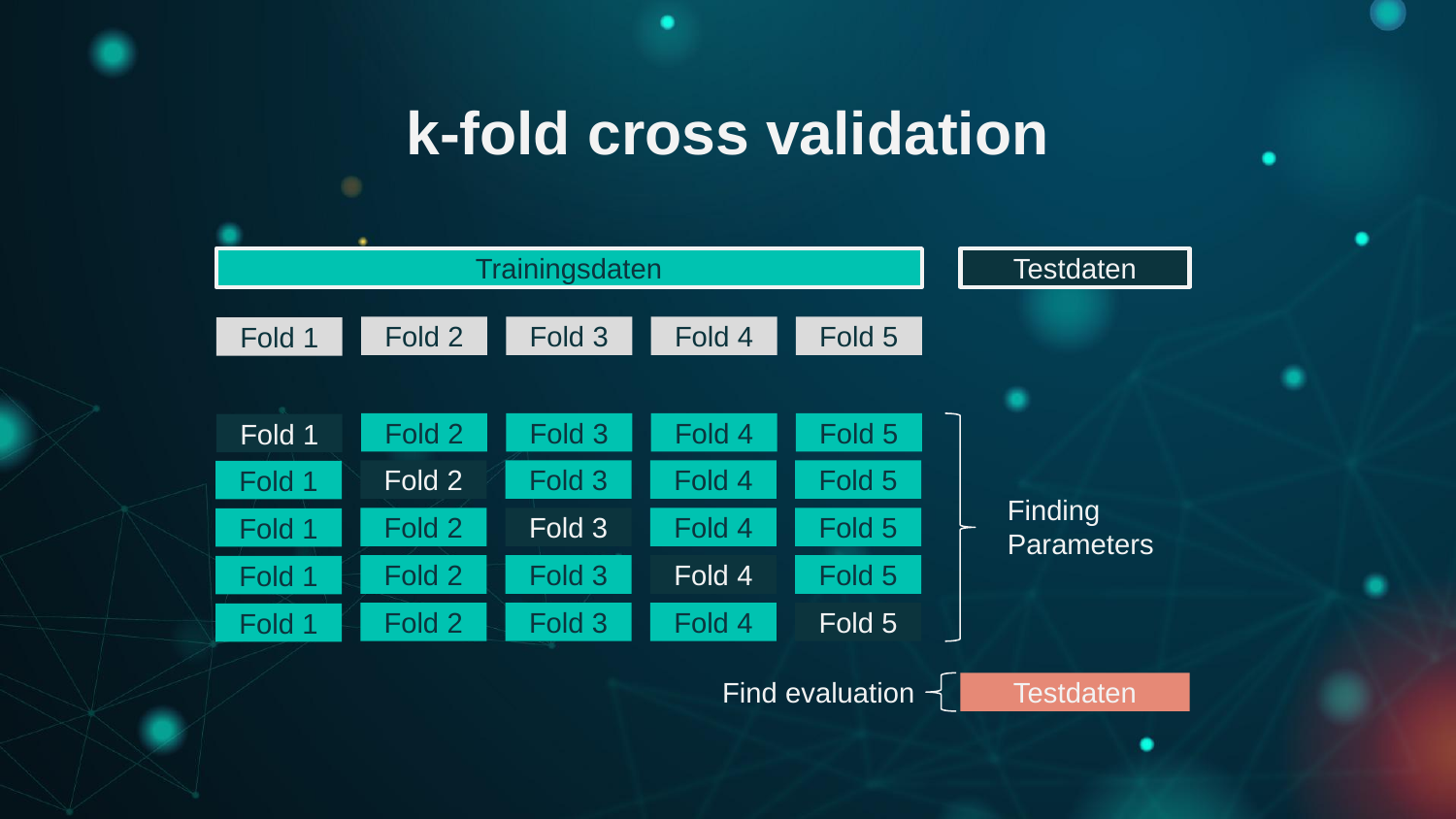

# k-fold cross validation
Trainingsdaten
Testdaten
Fold 2
Fold 3
Fold 4
Fold 5
Fold 1
Fold 2
Fold 3
Fold 4
Fold 5

Fold 1
Fold 2
Fold 3
Fold 4
Fold 5
Fold 1
Finding Parameters
Fold 2
Fold 3
Fold 4
Fold 5
Fold 1
Fold 2
Fold 3
Fold 4
Fold 5
Fold 1
Fold 2
Fold 3
Fold 4
Fold 5
Fold 1
Find evaluation

Testdaten